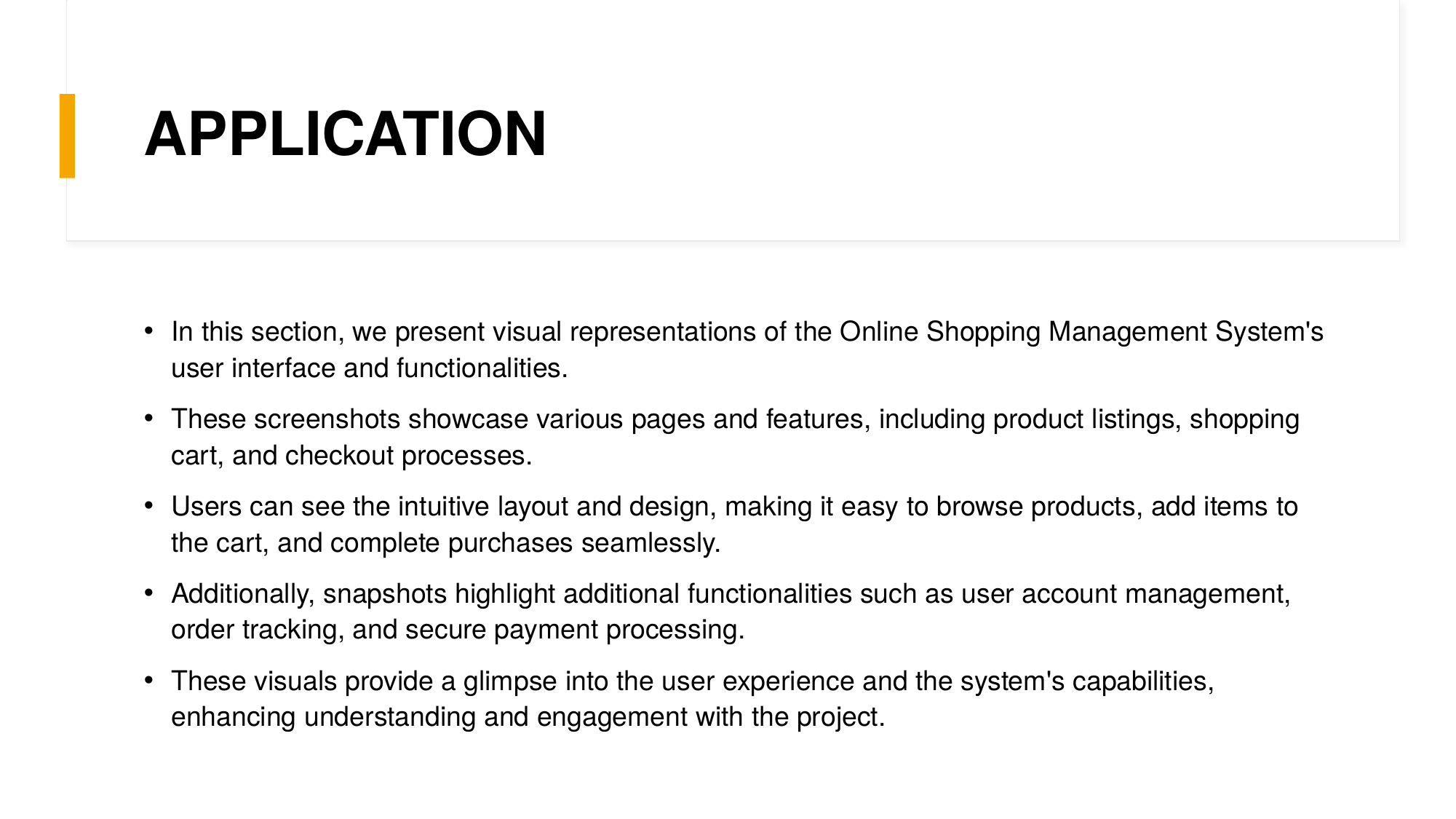

# APPLICATION
In this section, we present visual representations of the Online Shopping Management System's user interface and functionalities.
These screenshots showcase various pages and features, including product listings, shopping cart, and checkout processes.
Users can see the intuitive layout and design, making it easy to browse products, add items to the cart, and complete purchases seamlessly.
Additionally, snapshots highlight additional functionalities such as user account management, order tracking, and secure payment processing.
These visuals provide a glimpse into the user experience and the system's capabilities, enhancing understanding and engagement with the project.